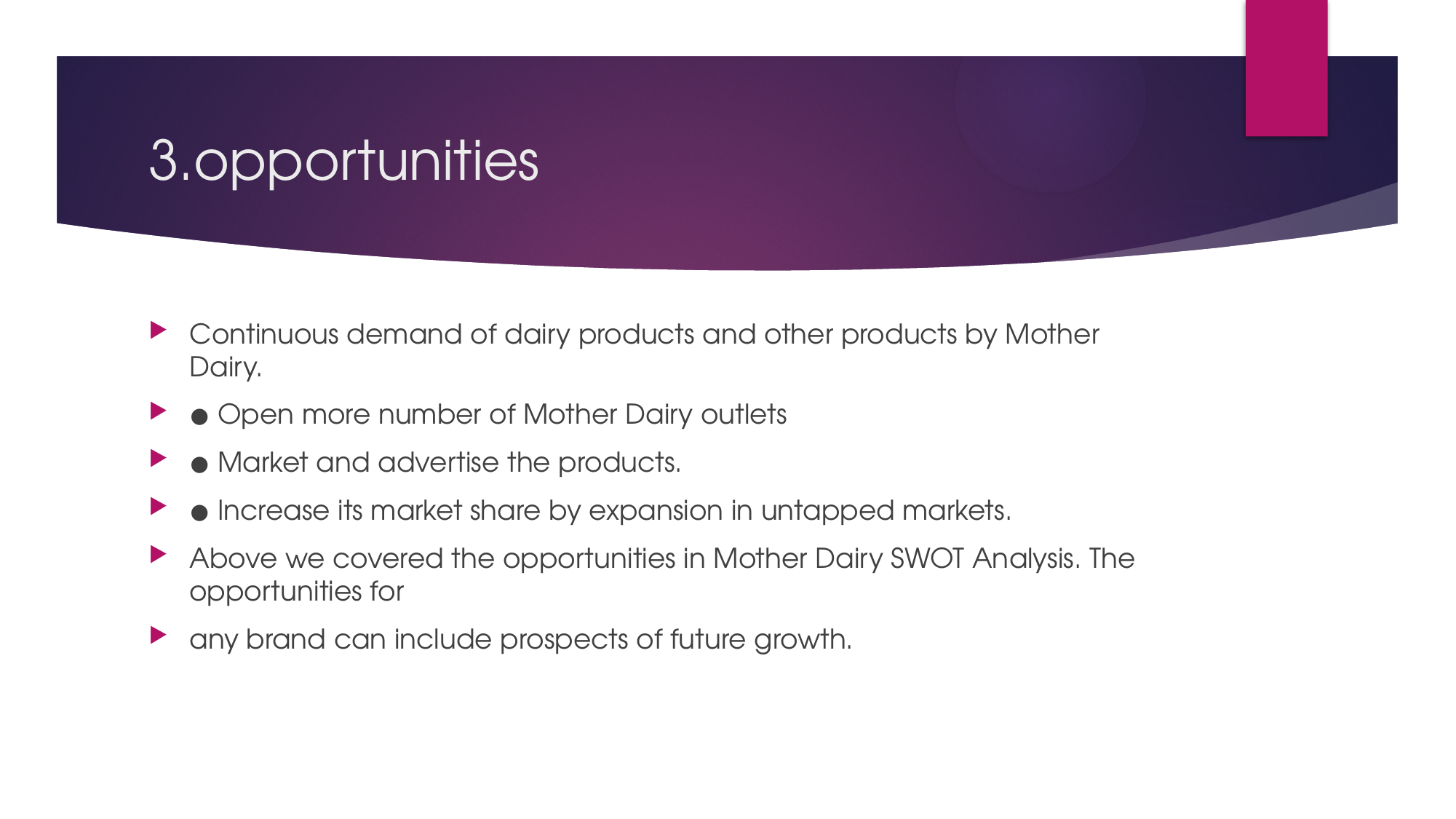

# 3.opportunities
Continuous demand of dairy products and other products by Mother Dairy.
● Open more number of Mother Dairy outlets
● Market and advertise the products.
● Increase its market share by expansion in untapped markets.
Above we covered the opportunities in Mother Dairy SWOT Analysis. The opportunities for
any brand can include prospects of future growth.